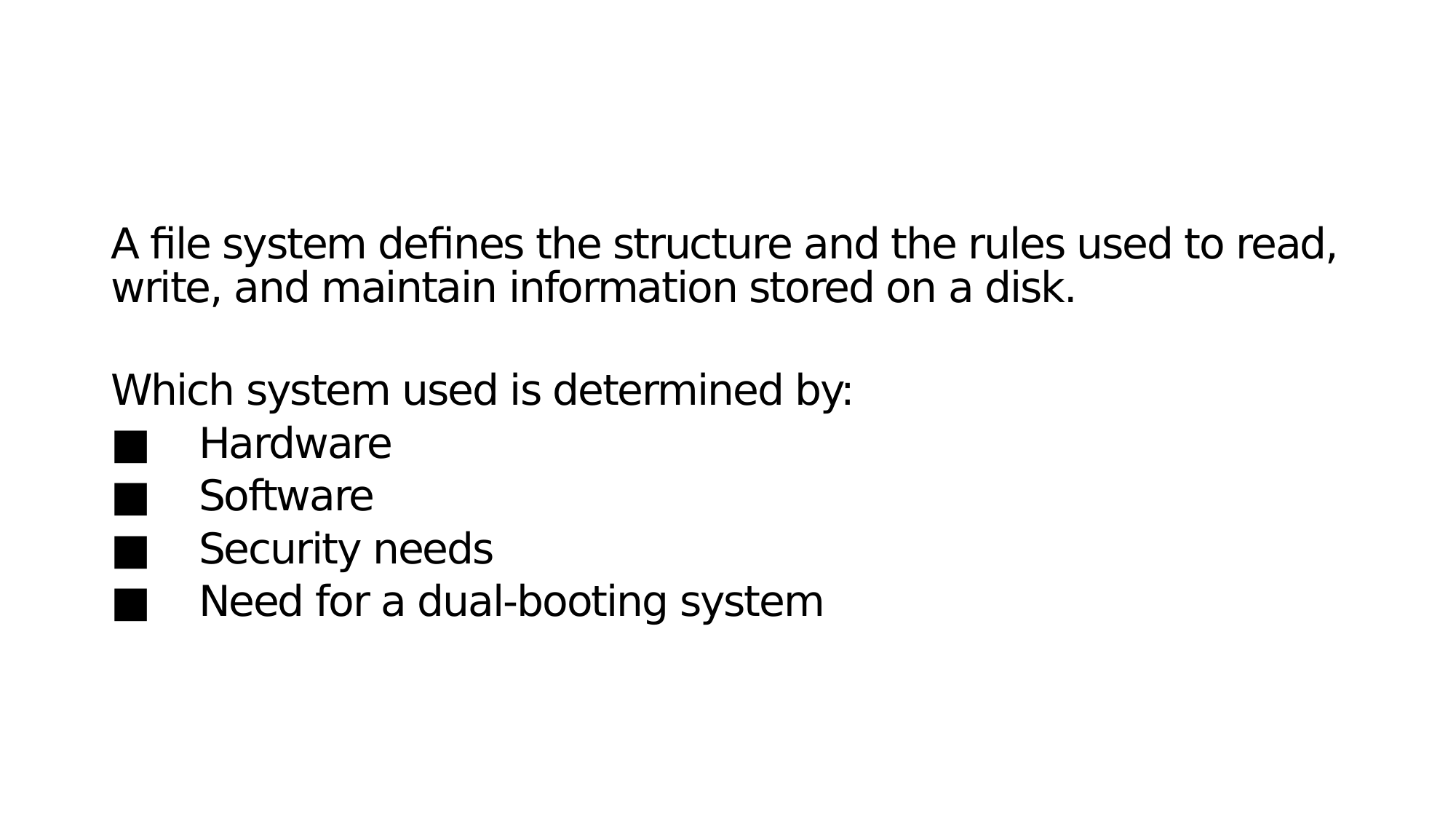

#
A file system defines the structure and the rules used to read, write, and maintain information stored on a disk.

Which system used is determined by:
■    Hardware
■    Software
■    Security needs
■    Need for a dual-booting system